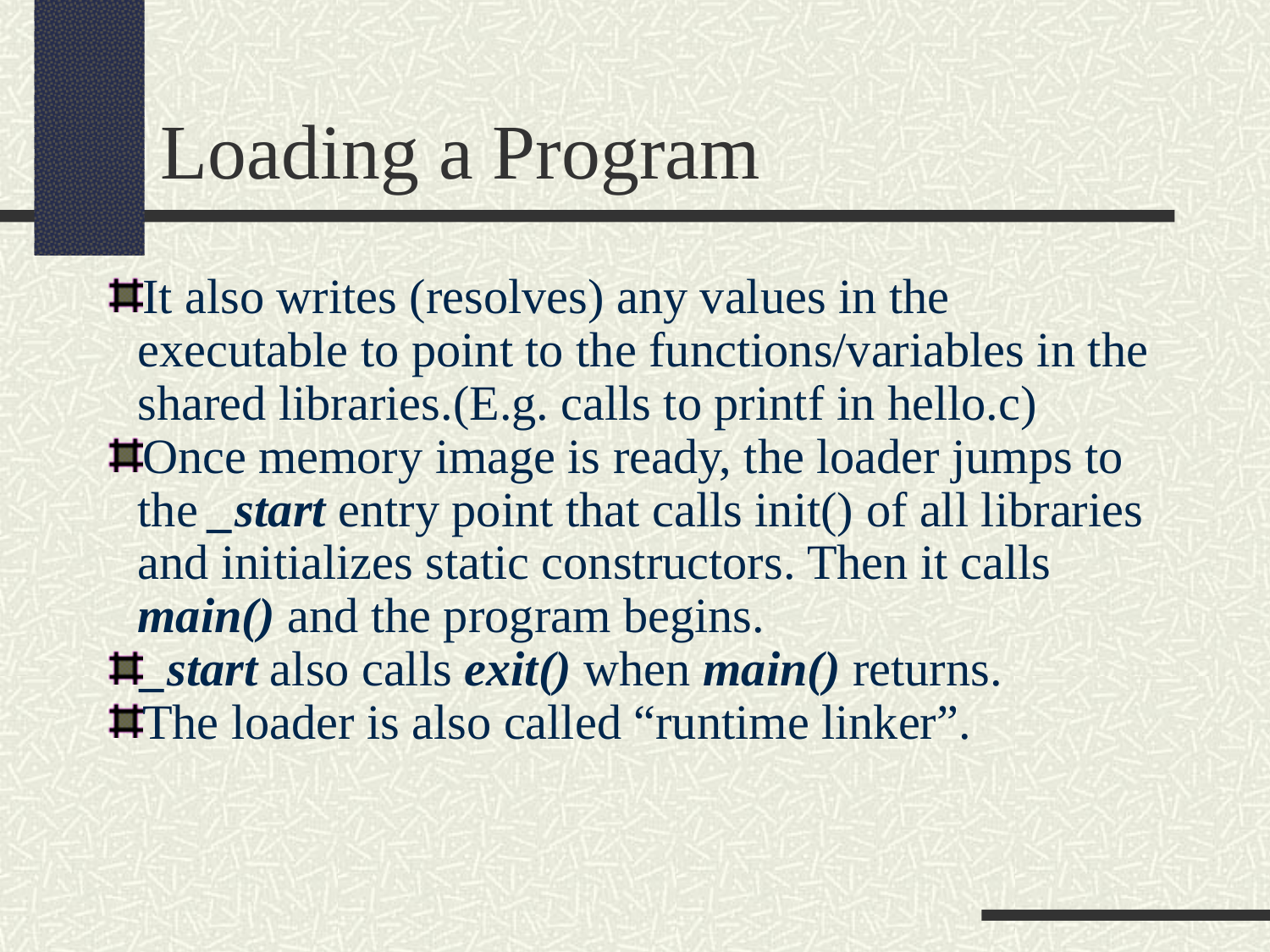

Loading a Program
It also writes (resolves) any values in the executable to point to the functions/variables in the shared libraries.(E.g. calls to printf in hello.c)
Once memory image is ready, the loader jumps to the _start entry point that calls init() of all libraries and initializes static constructors. Then it calls main() and the program begins.
_start also calls exit() when main() returns.
The loader is also called “runtime linker”.